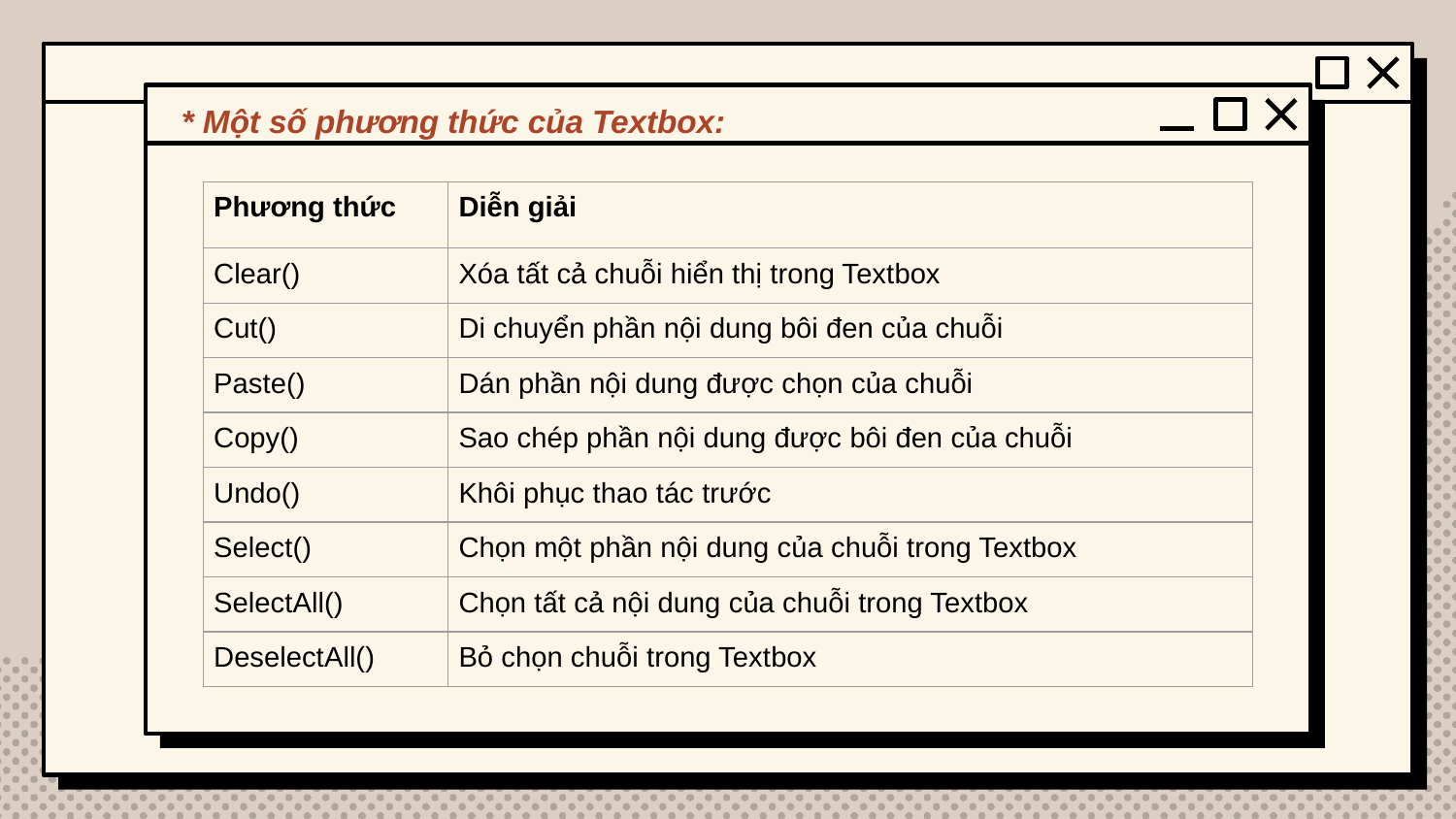

* Một số phương thức của Textbox:

| Phương thức | Diễn giải |
| --- | --- |
| Clear() | Xóa tất cả chuỗi hiển thị trong Textbox |
| Cut() | Di chuyển phần nội dung bôi đen của chuỗi |
| Paste() | Dán phần nội dung được chọn của chuỗi |
| Copy() | Sao chép phần nội dung được bôi đen của chuỗi |
| Undo() | Khôi phục thao tác trước |
| Select() | Chọn một phần nội dung của chuỗi trong Textbox |
| SelectAll() | Chọn tất cả nội dung của chuỗi trong Textbox |
| DeselectAll() | Bỏ chọn chuỗi trong Textbox |